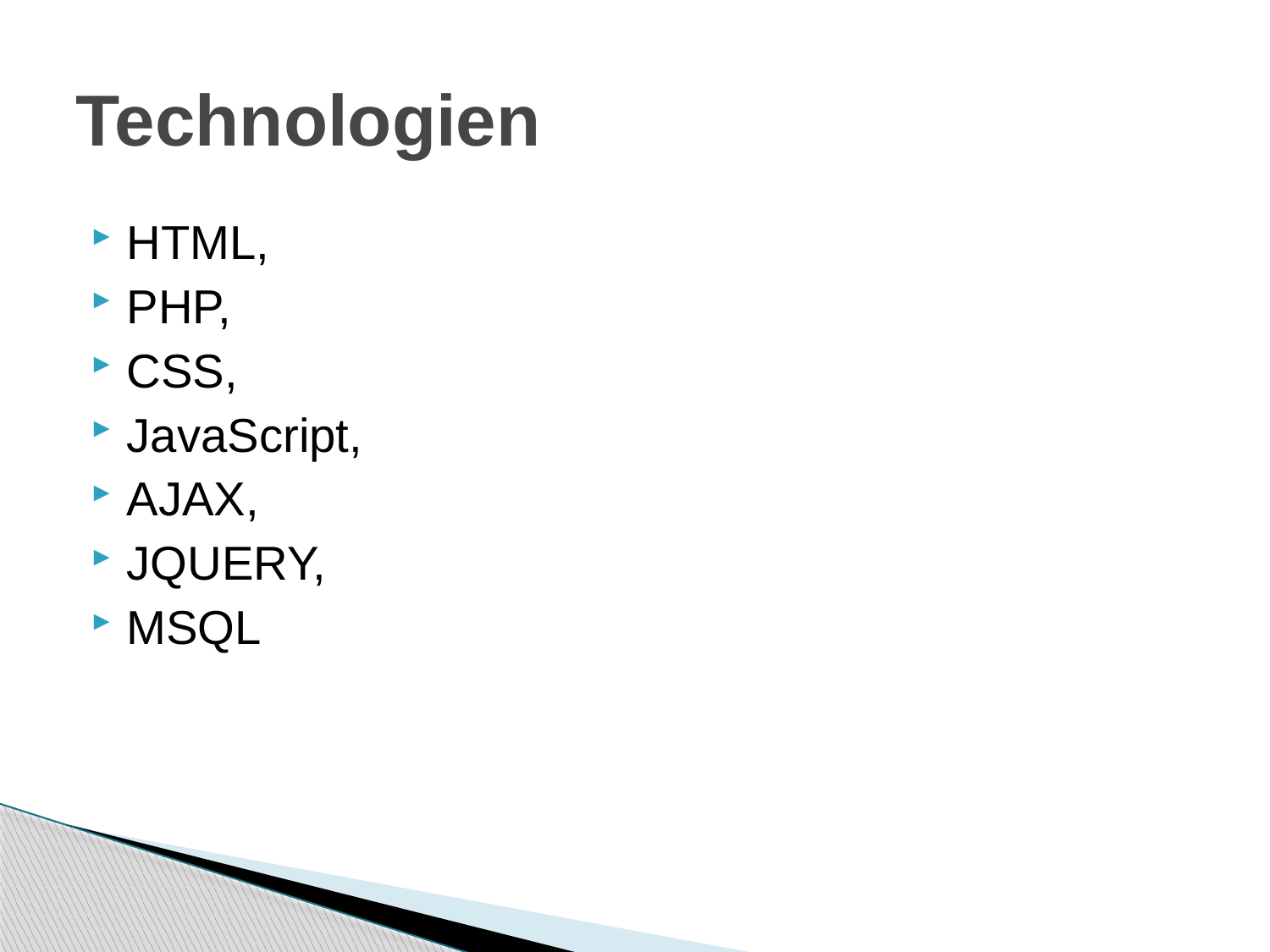

# Technologien
HTML,
PHP,
CSS,
JavaScript,
AJAX,
JQUERY,
MSQL